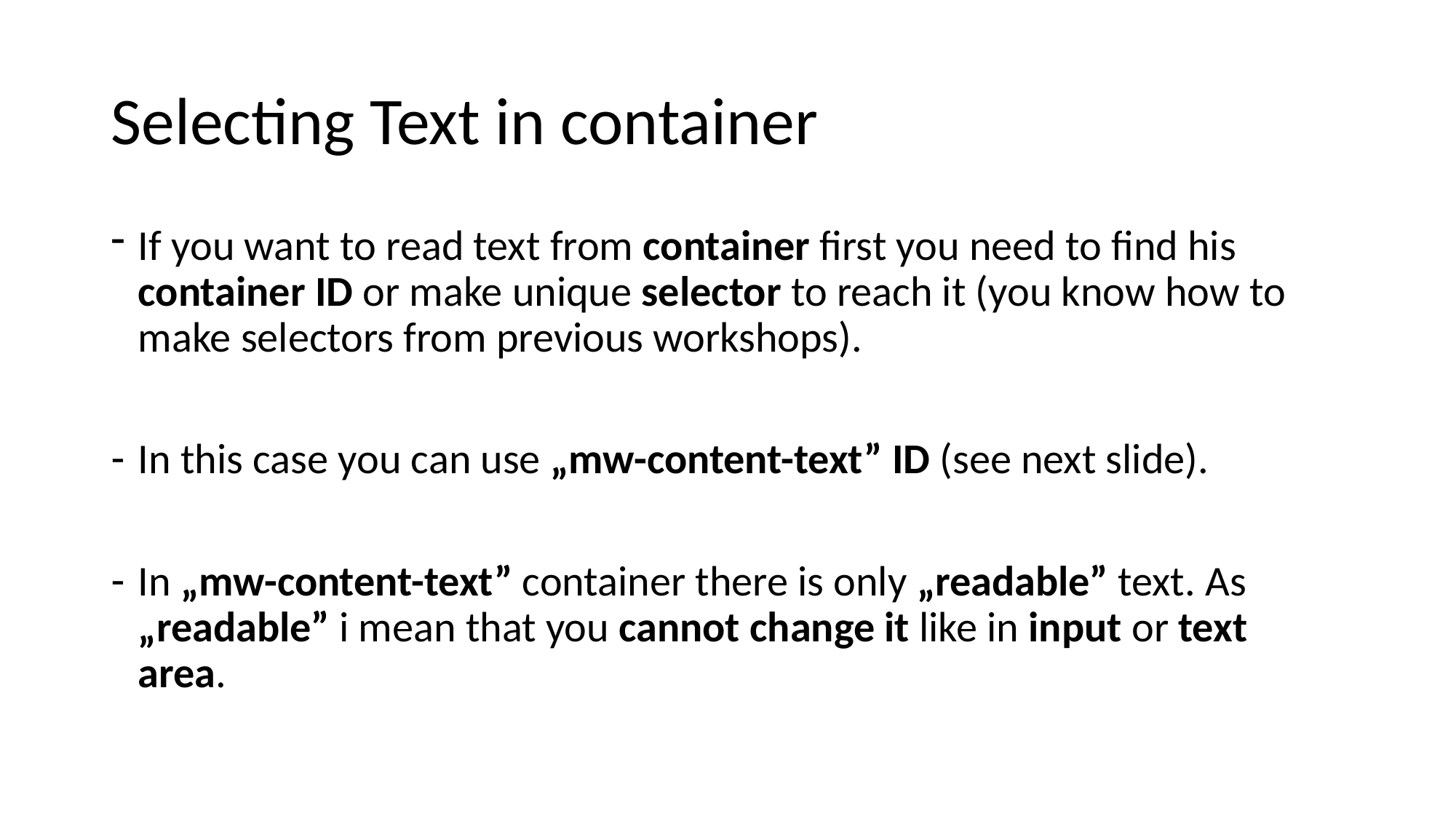

# Selecting Text in container
If you want to read text from container first you need to find his container ID or make unique selector to reach it (you know how to make selectors from previous workshops).

In this case you can use „mw-content-text” ID (see next slide).

In „mw-content-text” container there is only „readable” text. As „readable” i mean that you cannot change it like in input or text area.